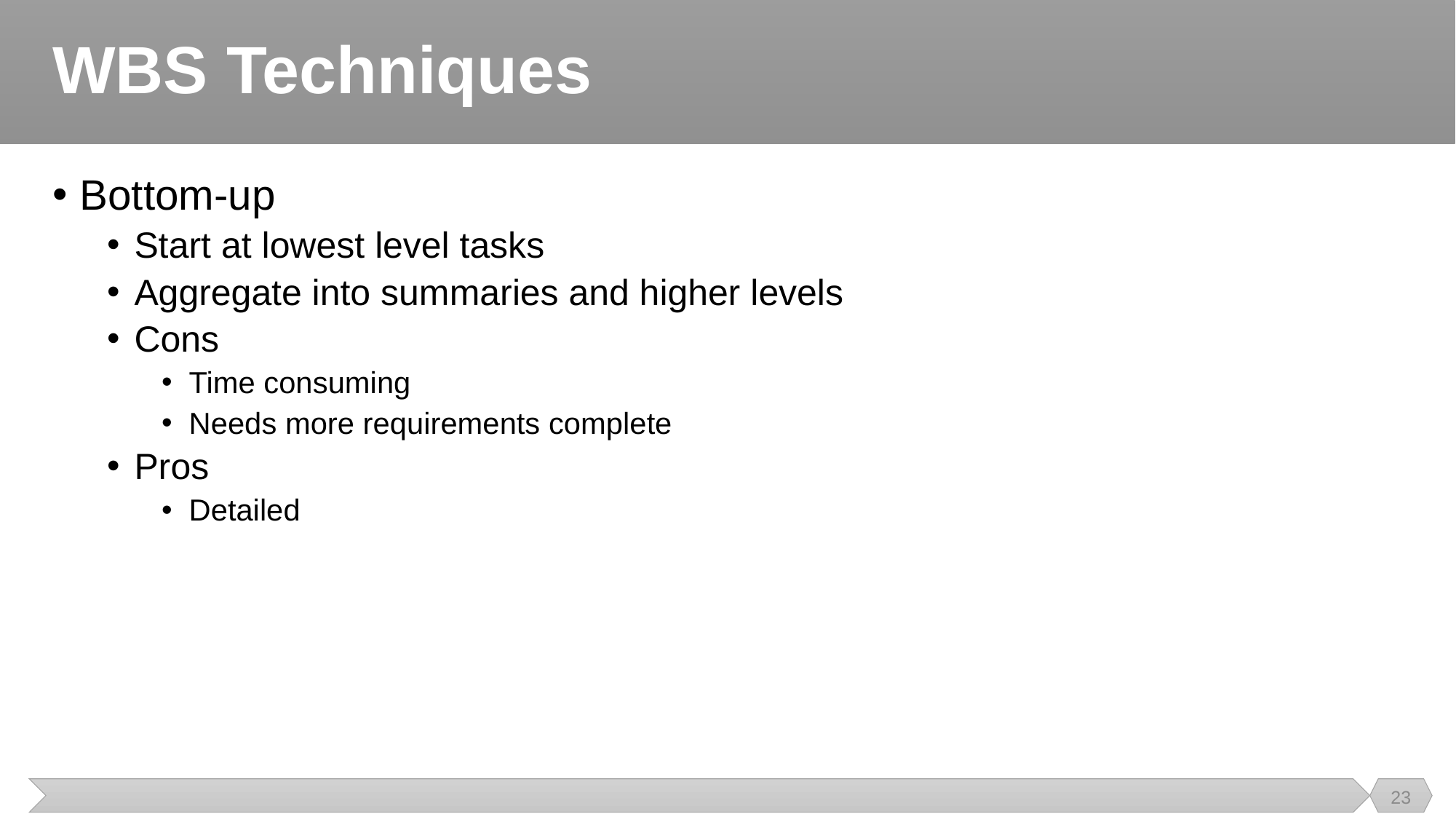

# WBS Techniques
Bottom-up
Start at lowest level tasks
Aggregate into summaries and higher levels
Cons
Time consuming
Needs more requirements complete
Pros
Detailed
23